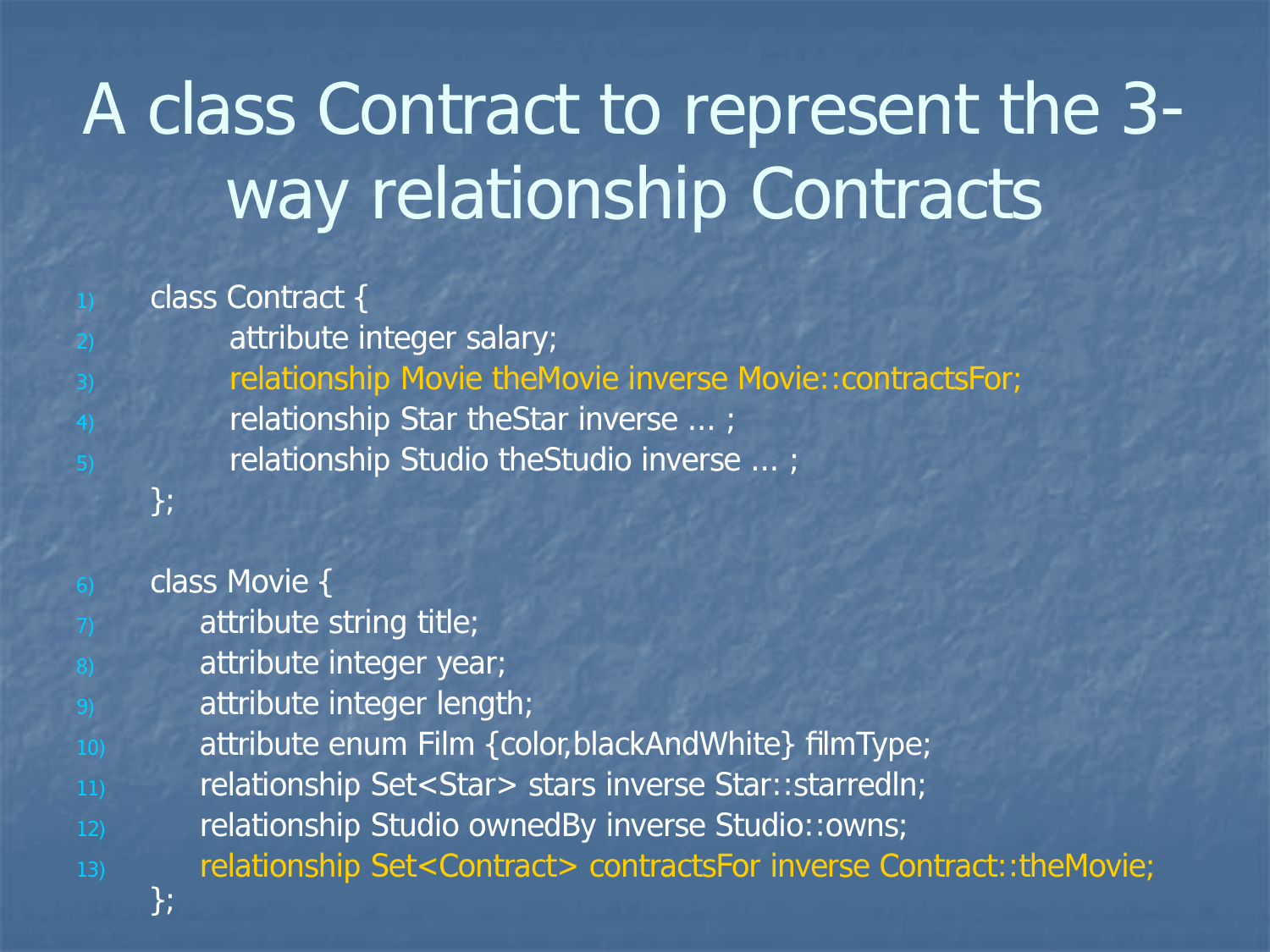

# A class Contract to represent the 3-way relationship Contracts
class Contract {
        attribute integer salary;
        relationship Movie theMovie inverse Movie::contractsFor;
        relationship Star theStar inverse ... ;
        relationship Studio theStudio inverse ... ;
	};

class Movie {
     attribute string title;
     attribute integer year;
     attribute integer length;
     attribute enum Film {color,blackAndWhite} filmType;
     relationship Set<Star> stars inverse Star::starredln;
     relationship Studio ownedBy inverse Studio::owns;
     relationship Set<Contract> contractsFor inverse Contract::theMovie;
};